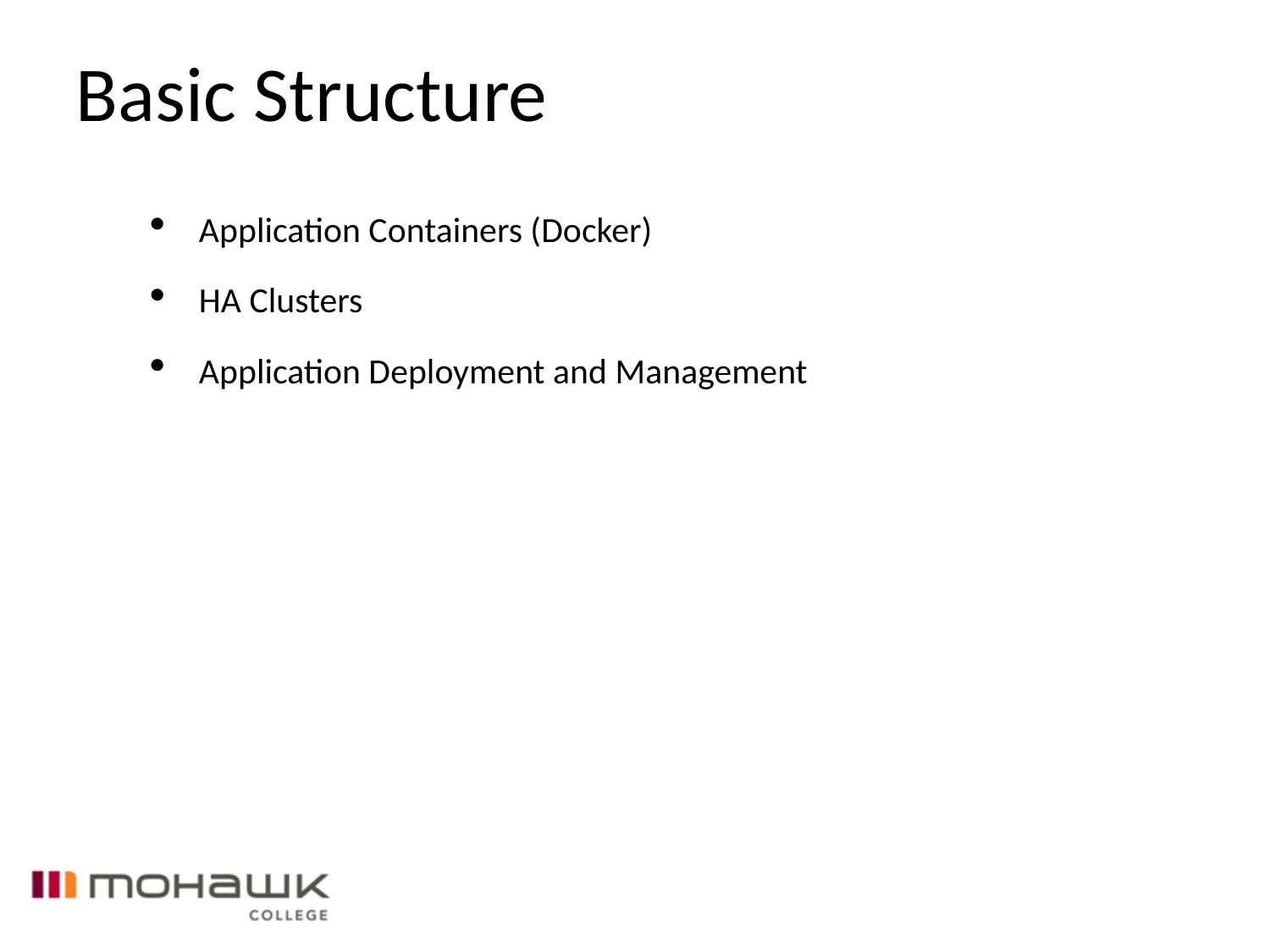

Basic Structure
Application Containers (Docker)
HA Clusters
Application Deployment and Management